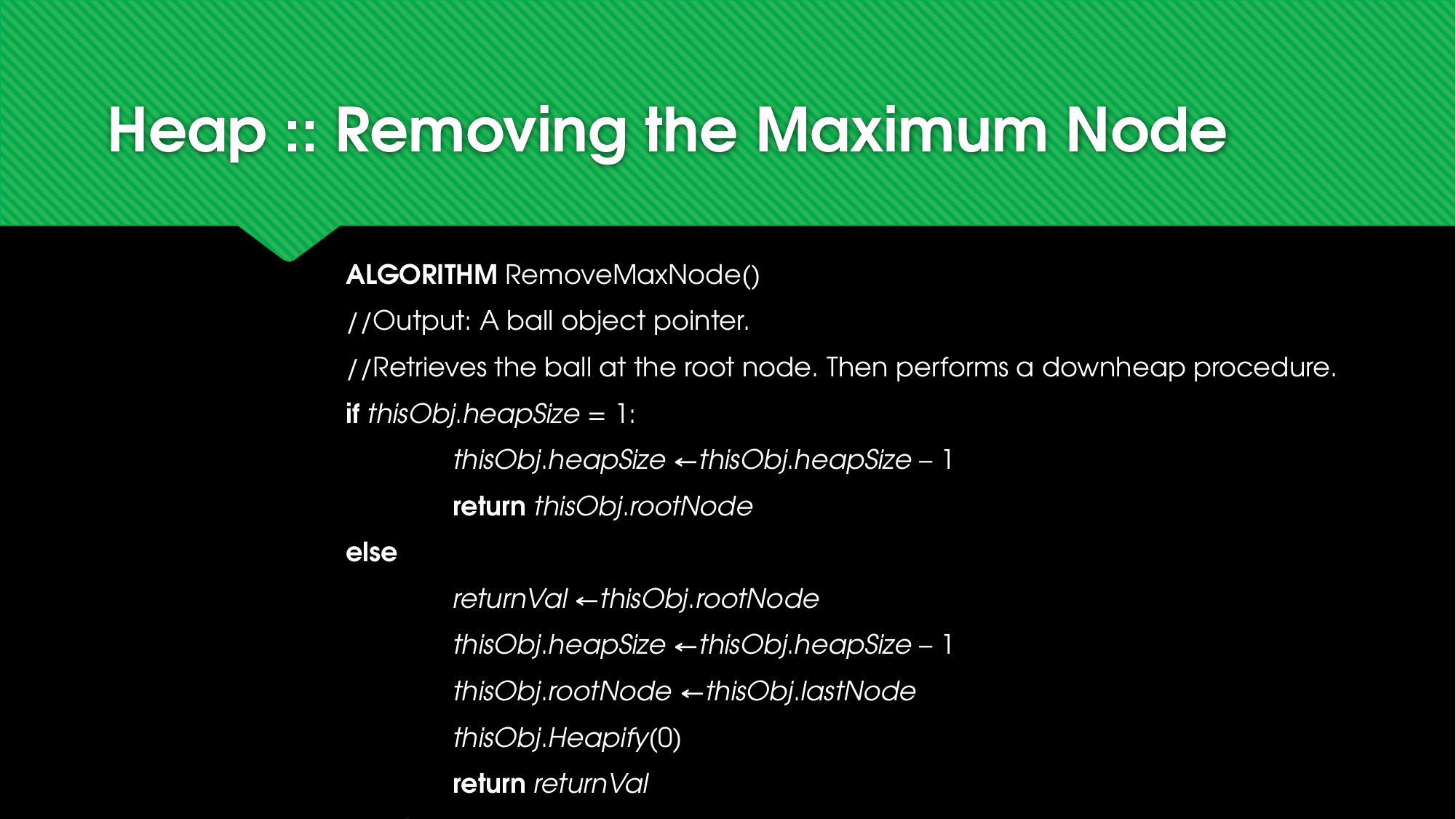

# Heap :: Removing the Maximum Node
ALGORITHM RemoveMaxNode()
//Output: A ball object pointer.
//Retrieves the ball at the root node. Then performs a downheap procedure.
if thisObj.heapSize = 1:
		thisObj.heapSize ←thisObj.heapSize – 1
		return thisObj.rootNode
else
		returnVal ←thisObj.rootNode
		thisObj.heapSize ←thisObj.heapSize – 1
		thisObj.rootNode ←thisObj.lastNode
		thisObj.Heapify(0)
		return returnVal
end if